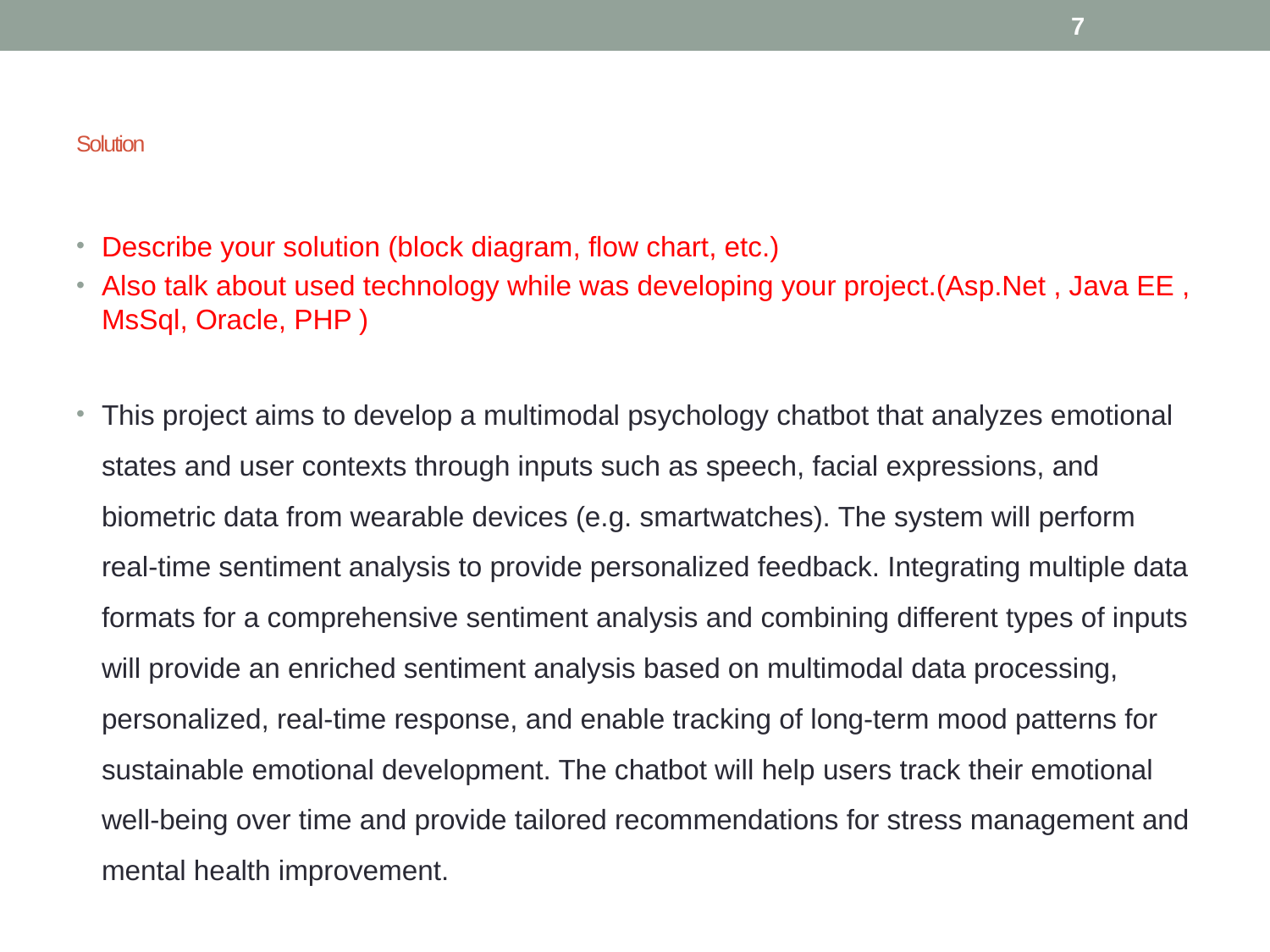

7
# Solution
Describe your solution (block diagram, flow chart, etc.)
Also talk about used technology while was developing your project.(Asp.Net , Java EE , MsSql, Oracle, PHP )

This project aims to develop a multimodal psychology chatbot that analyzes emotional states and user contexts through inputs such as speech, facial expressions, and biometric data from wearable devices (e.g. smartwatches). The system will perform real-time sentiment analysis to provide personalized feedback. Integrating multiple data formats for a comprehensive sentiment analysis and combining different types of inputs will provide an enriched sentiment analysis based on multimodal data processing, personalized, real-time response, and enable tracking of long-term mood patterns for sustainable emotional development. The chatbot will help users track their emotional well-being over time and provide tailored recommendations for stress management and mental health improvement.